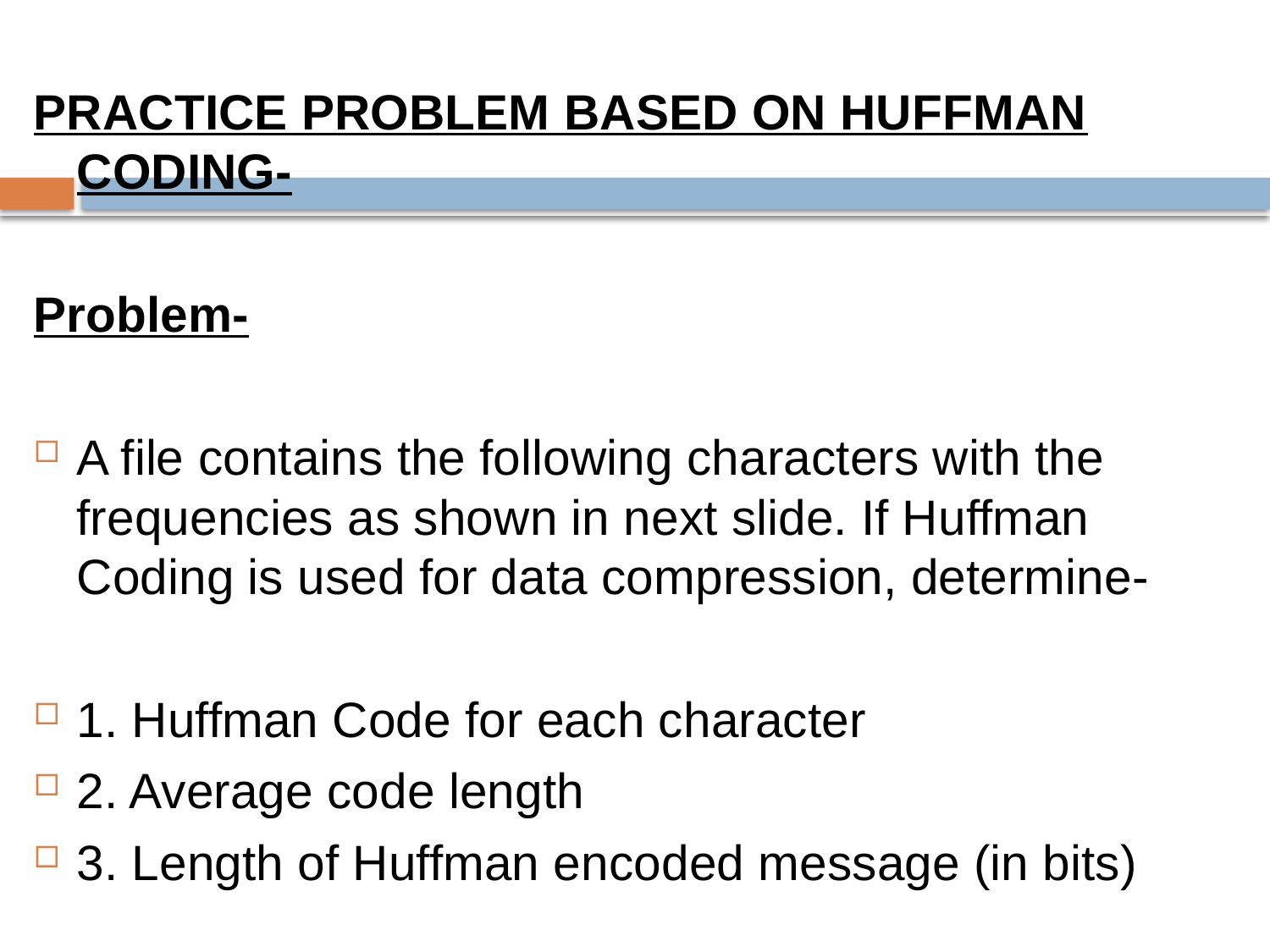

PRACTICE PROBLEM BASED ON HUFFMAN CODING-

Problem-

A file contains the following characters with the frequencies as shown in next slide. If Huffman Coding is used for data compression, determine-

1. Huffman Code for each character
2. Average code length
3. Length of Huffman encoded message (in bits)